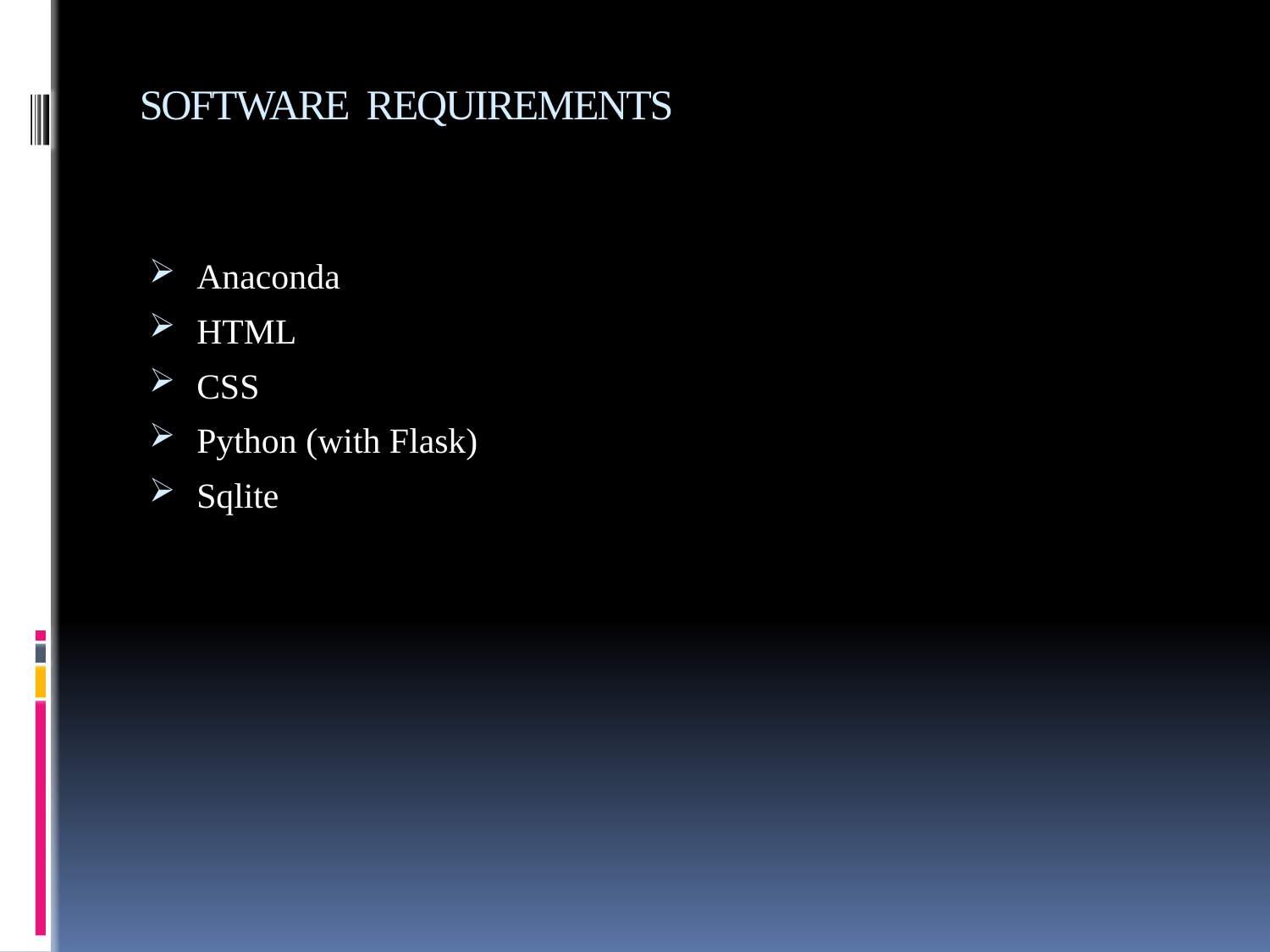

# SOFTWARE  REQUIREMENTS
Anaconda
HTML
CSS
Python (with Flask)
Sqlite